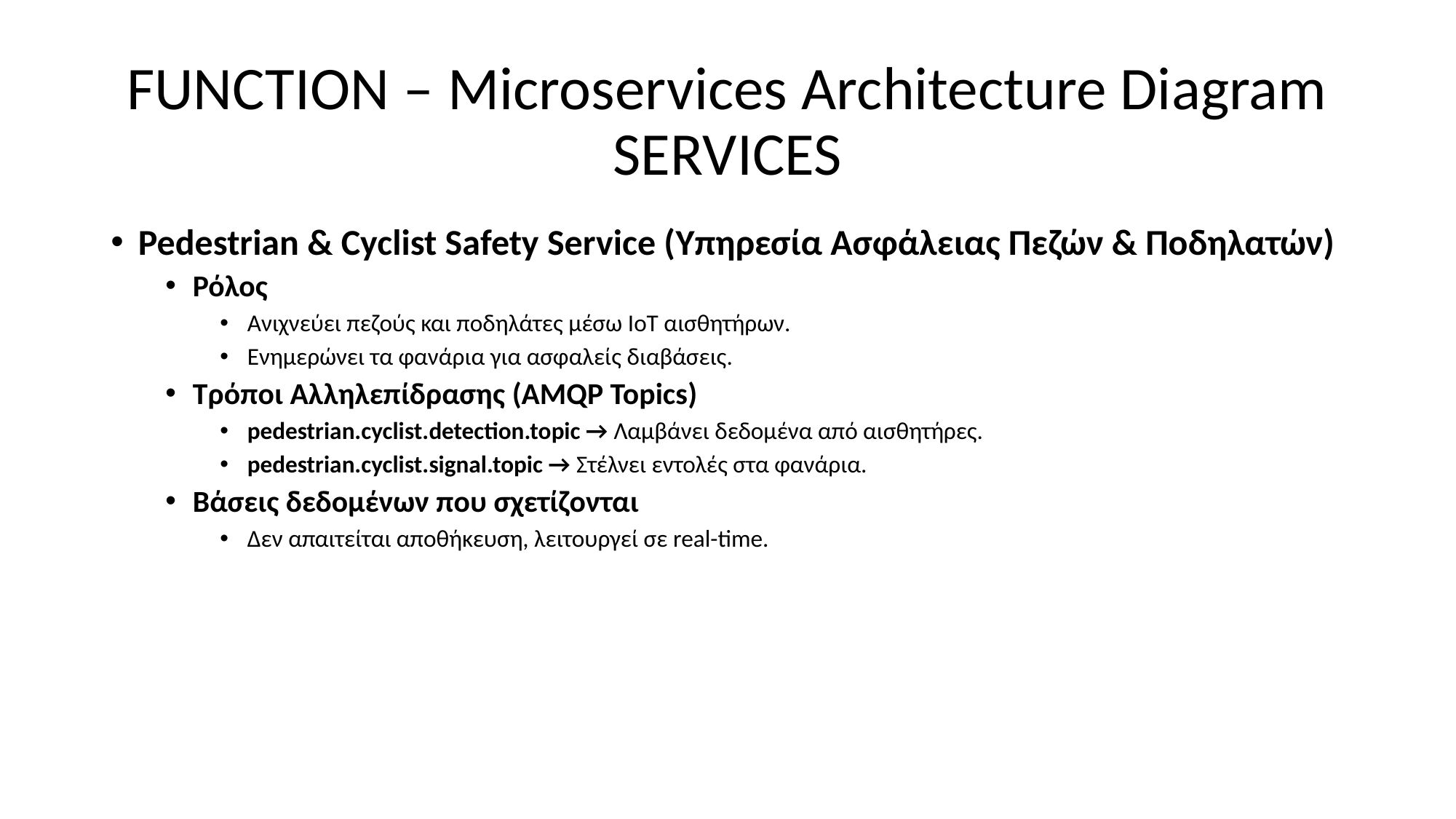

# FUNCTION – Microservices Architecture Diagram SERVICES
Pedestrian & Cyclist Safety Service (Υπηρεσία Ασφάλειας Πεζών & Ποδηλατών)
Ρόλος
Ανιχνεύει πεζούς και ποδηλάτες μέσω IoT αισθητήρων.
Ενημερώνει τα φανάρια για ασφαλείς διαβάσεις.
Τρόποι Αλληλεπίδρασης (AMQP Topics)
pedestrian.cyclist.detection.topic → Λαμβάνει δεδομένα από αισθητήρες.
pedestrian.cyclist.signal.topic → Στέλνει εντολές στα φανάρια.
Βάσεις δεδομένων που σχετίζονται
Δεν απαιτείται αποθήκευση, λειτουργεί σε real-time.